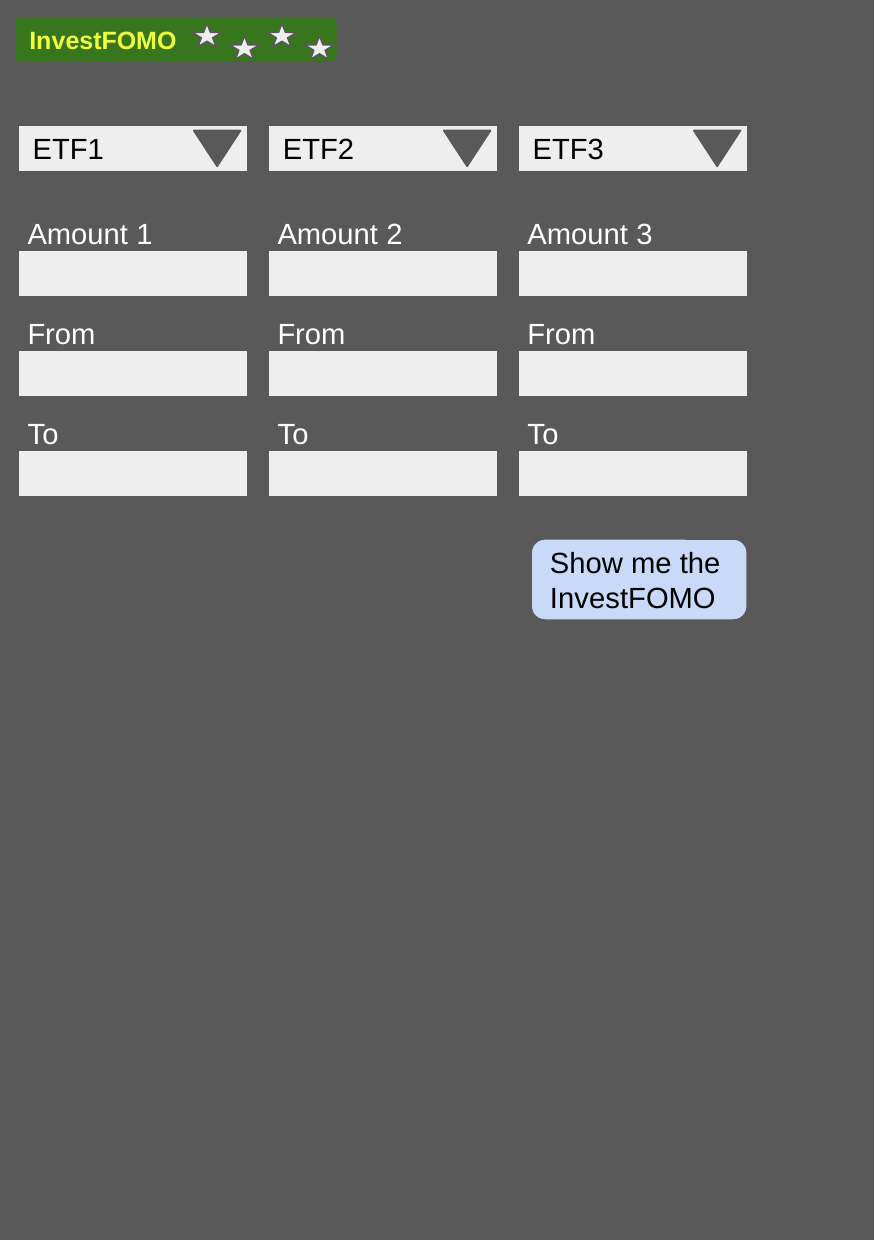

InvestFOMO

ETF1
ETF2
ETF3

Amount 1
Amount 2
Amount 3

From
From
From

To
To
To

Show me the InvestFOMO